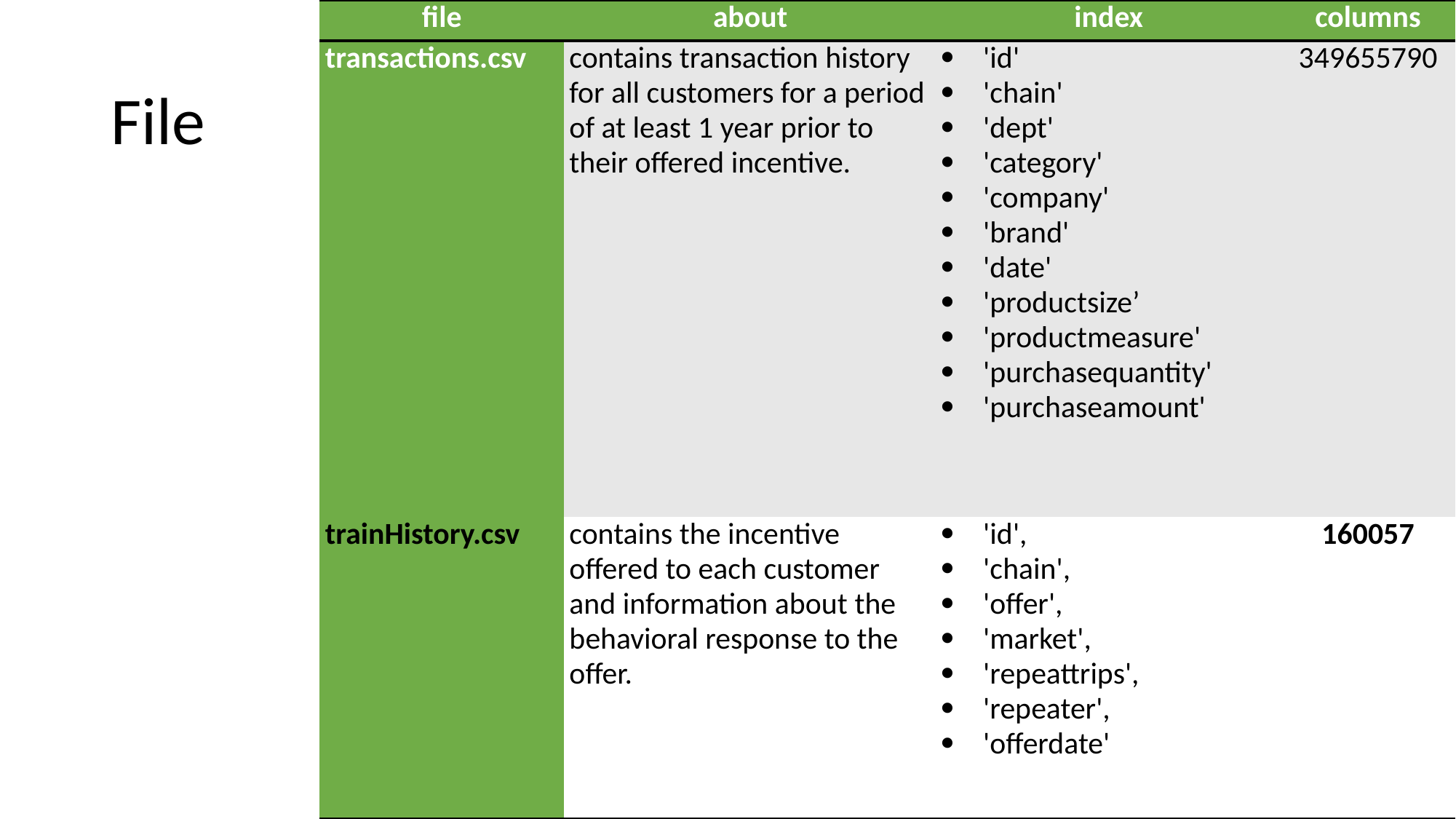

| file | about | index | columns |
| --- | --- | --- | --- |
| transactions.csv | contains transaction history for all customers for a period of at least 1 year prior to their offered incentive. | 'id' 'chain' 'dept' 'category' 'company' 'brand' 'date' 'productsize’ 'productmeasure' 'purchasequantity' 'purchaseamount' | 349655790 |
| trainHistory.csv | contains the incentive offered to each customer and information about the behavioral response to the offer. | 'id', 'chain', 'offer', 'market', 'repeattrips', 'repeater', 'offerdate' | 160057 |
# File